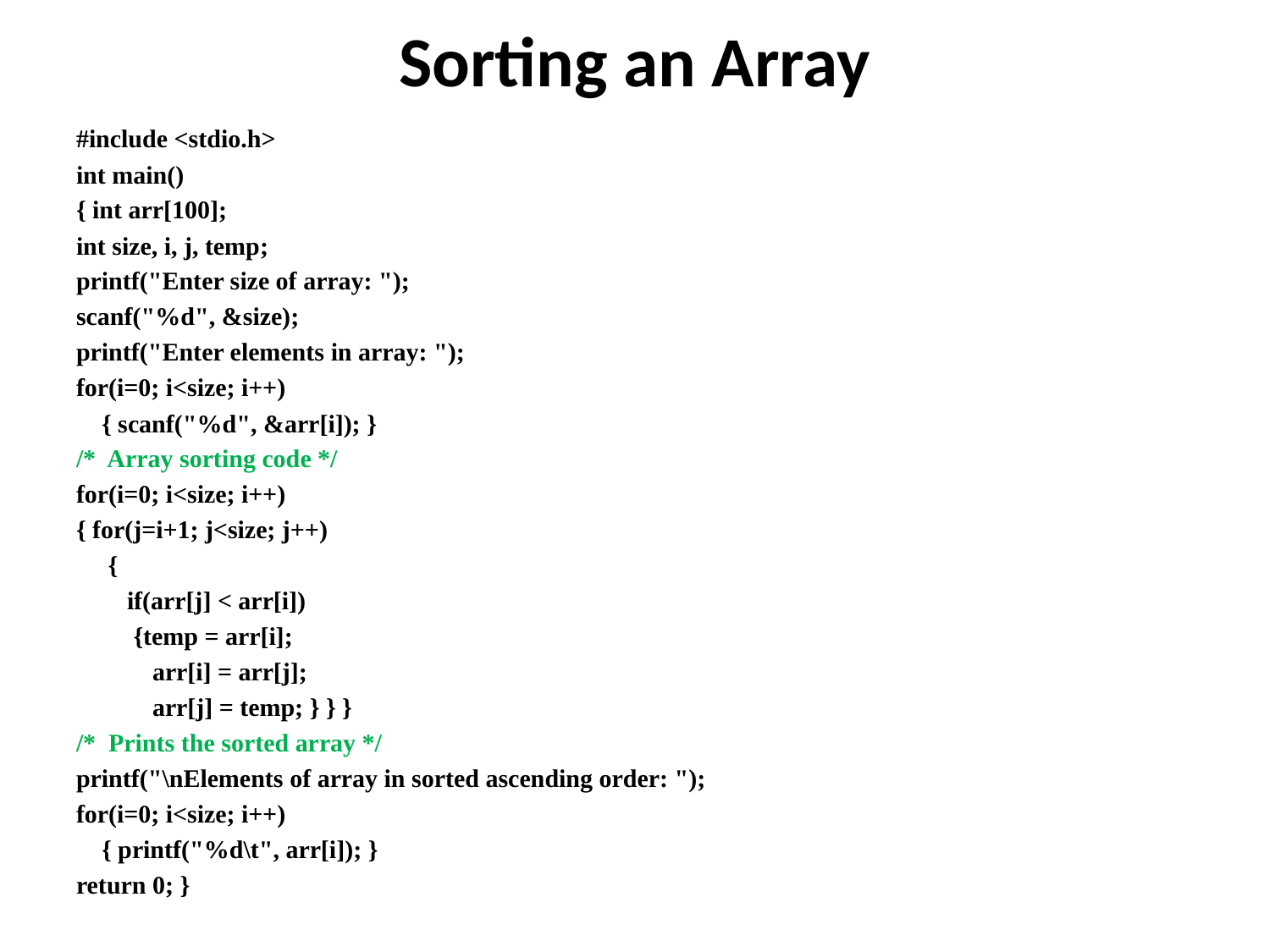

# Sorting an Array
#include <stdio.h>
int main()
{ int arr[100];
int size, i, j, temp;
printf("Enter size of array: ");
scanf("%d", &size);
printf("Enter elements in array: ");
for(i=0; i<size; i++)
    { scanf("%d", &arr[i]); }
/*  Array sorting code */
for(i=0; i<size; i++)
{ for(j=i+1; j<size; j++)
     {
        if(arr[j] < arr[i])
         {temp = arr[i];
            arr[i] = arr[j];
            arr[j] = temp; } } }
/*  Prints the sorted array */
printf("\nElements of array in sorted ascending order: ");
for(i=0; i<size; i++)
    { printf("%d\t", arr[i]); }
return 0; }